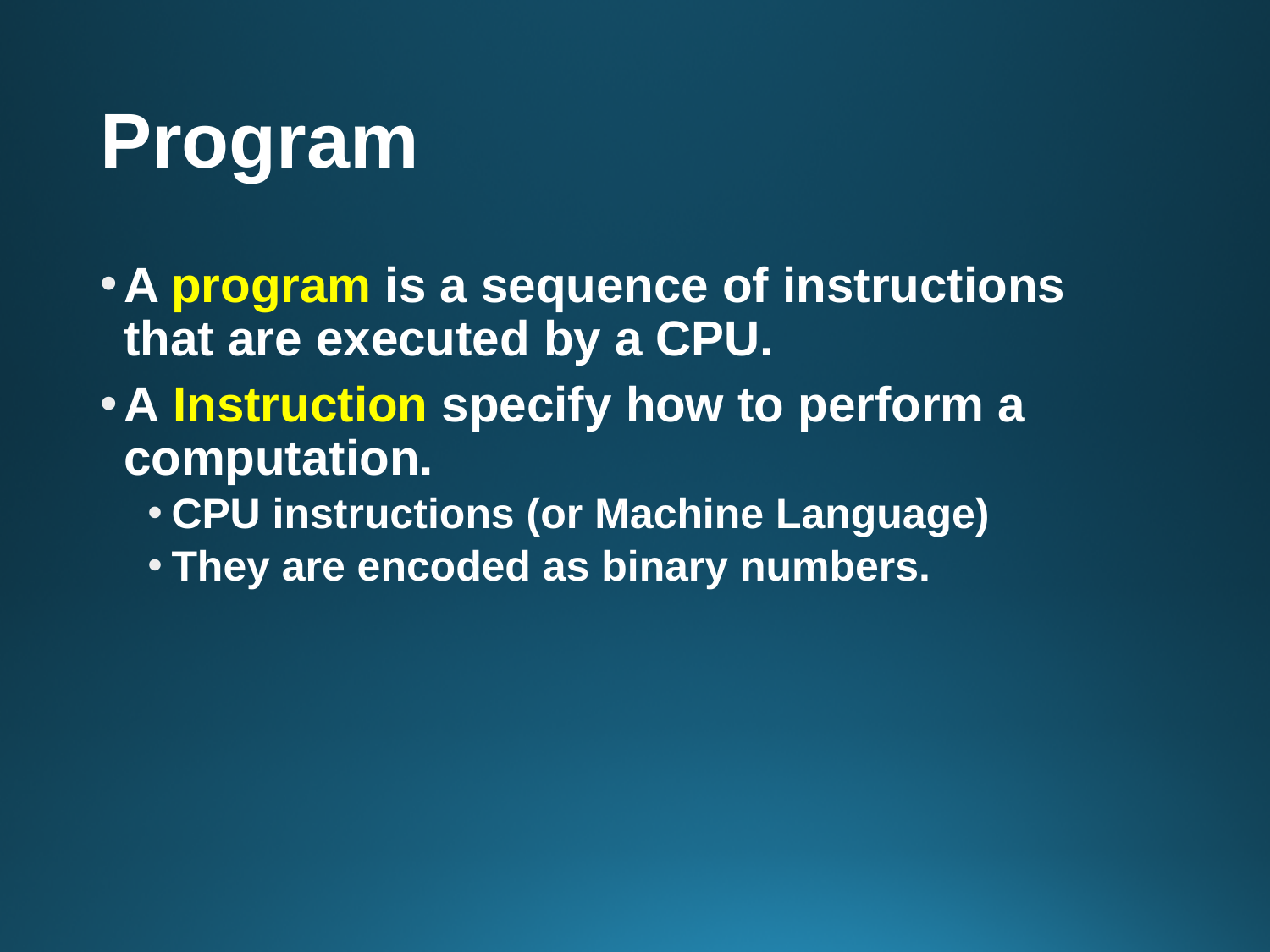

# Program
A program is a sequence of instructions that are executed by a CPU.
A Instruction specify how to perform a computation.
CPU instructions (or Machine Language)
They are encoded as binary numbers.